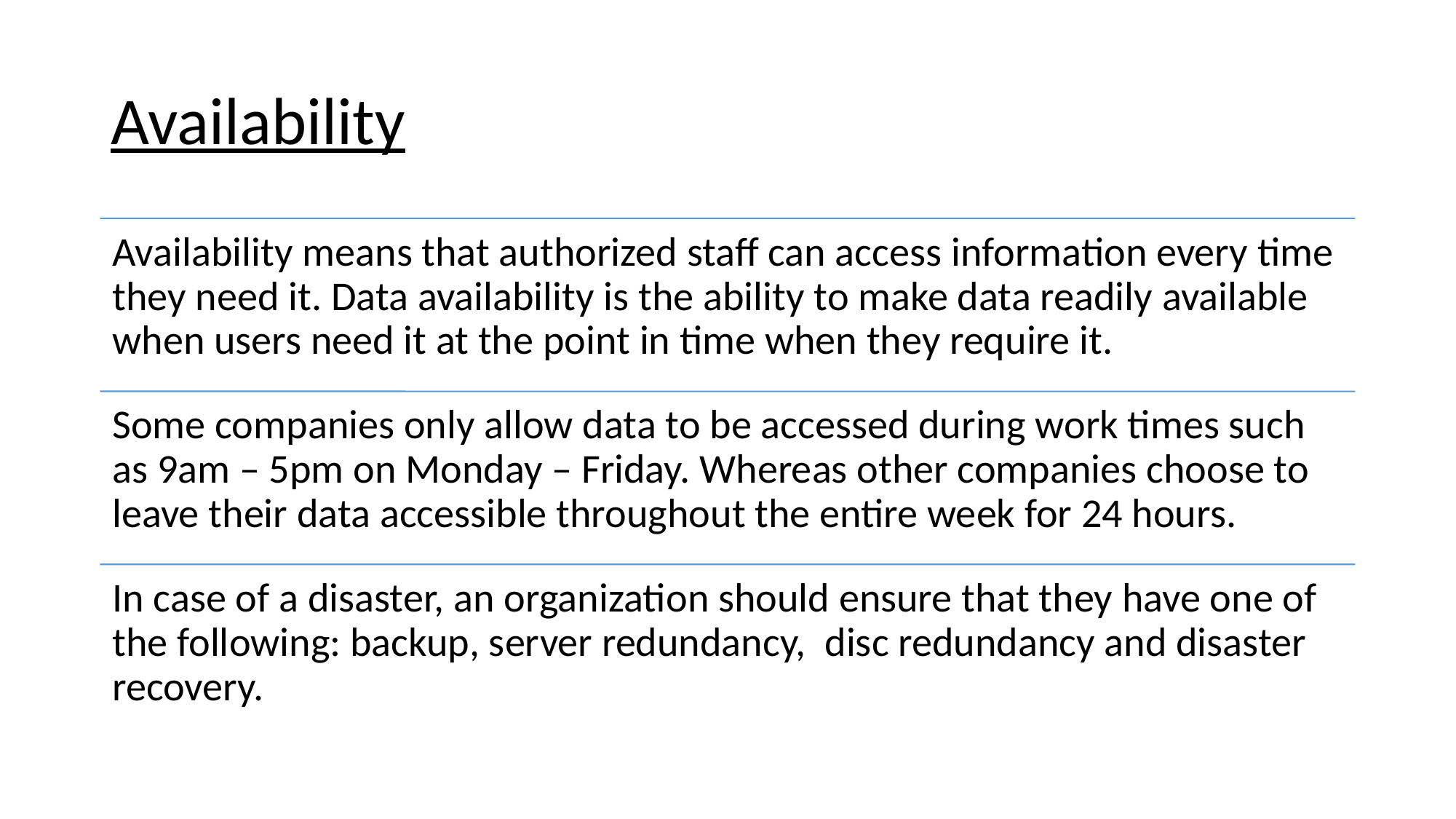

# Availability
Availability means that authorized staff can access information every time they need it. Data availability is the ability to make data readily available when users need it at the point in time when they require it.
Some companies only allow data to be accessed during work times such as 9am – 5pm on Monday – Friday. Whereas other companies choose to leave their data accessible throughout the entire week for 24 hours.
In case of a disaster, an organization should ensure that they have one of the following: backup, server redundancy,  disc redundancy and disaster recovery.